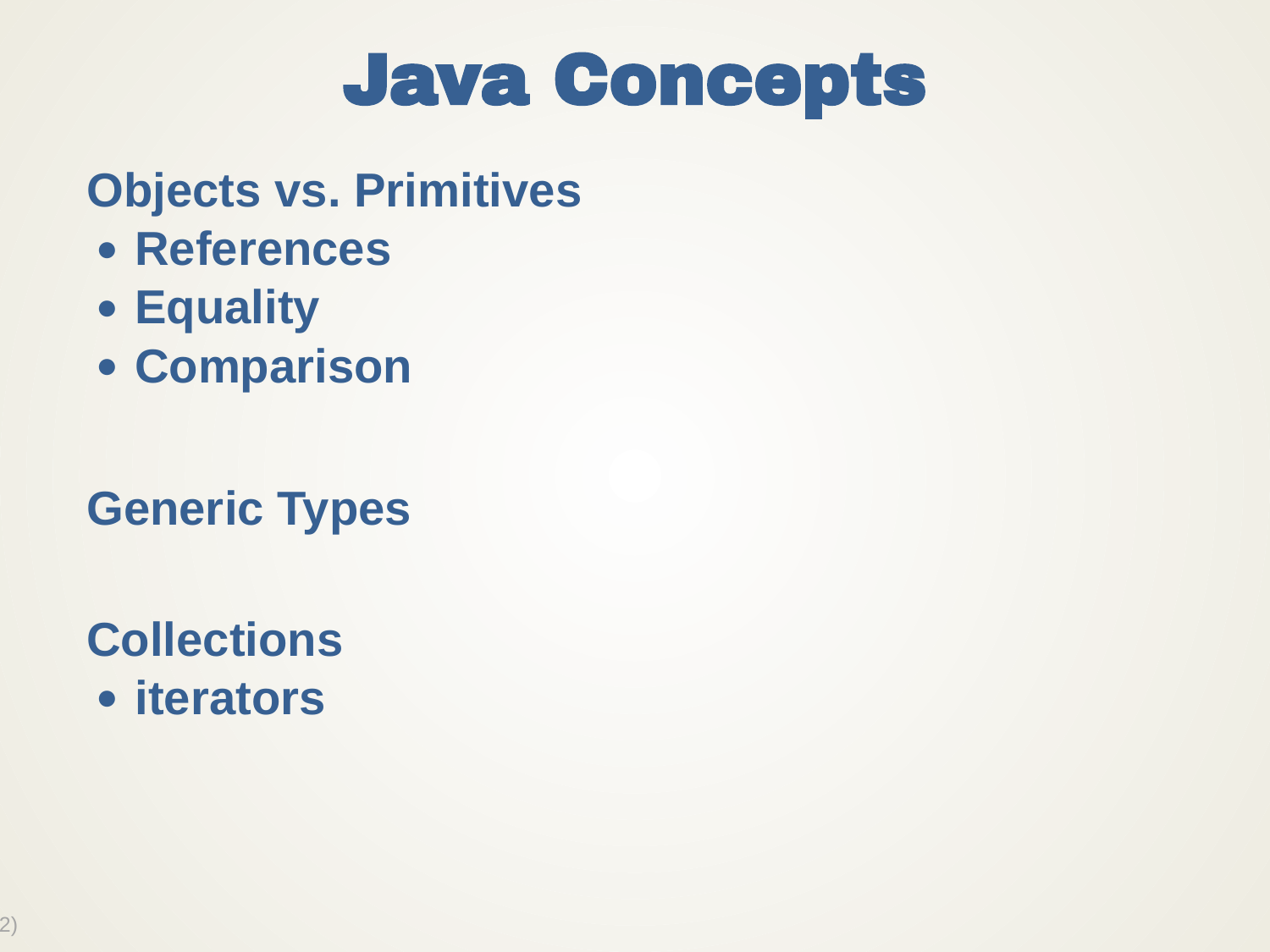

# Java Concepts
Objects vs. Primitives
References
Equality
Comparison

Generic Types

Collections
iterators